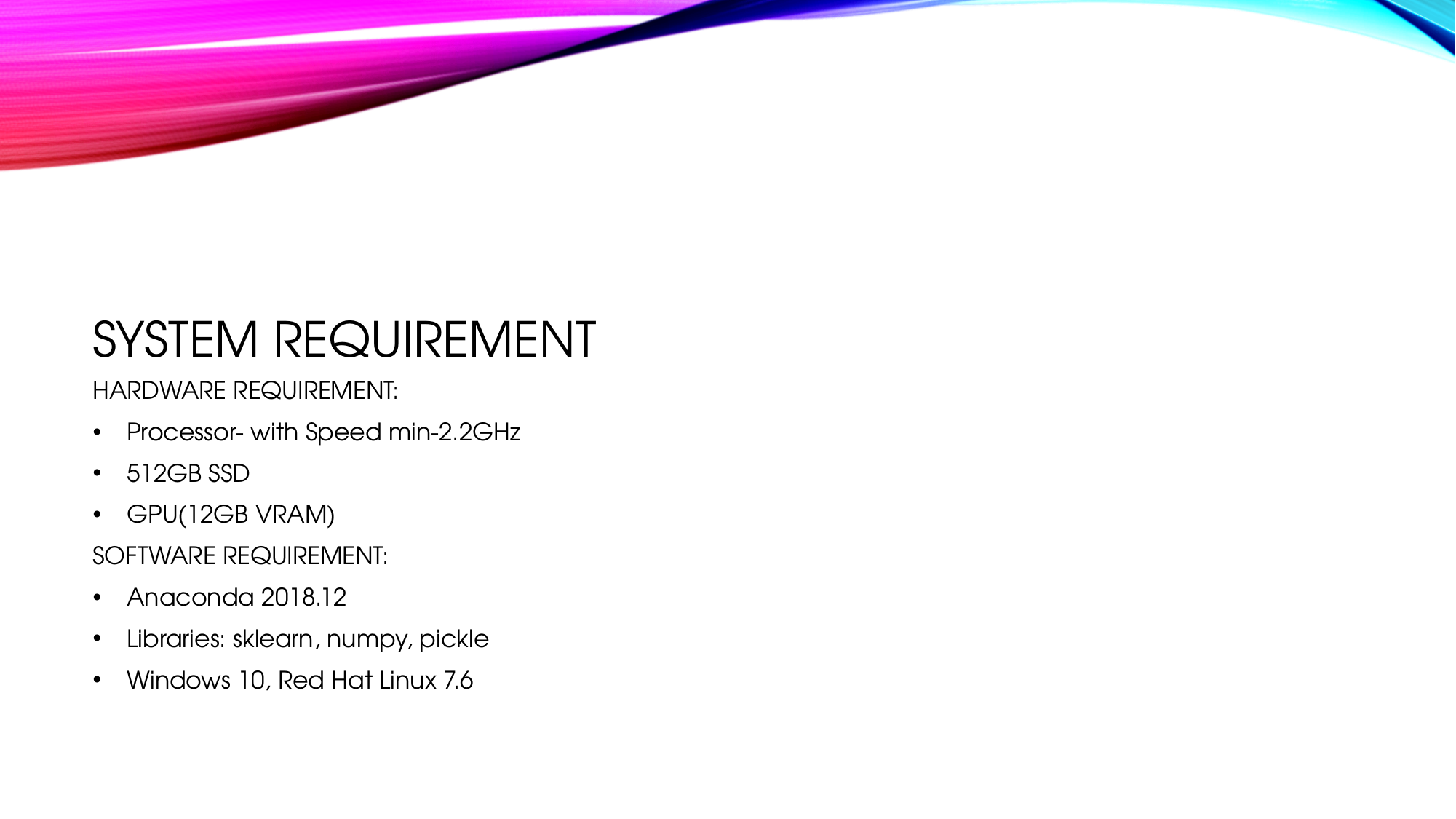

# System requirement
HARDWARE REQUIREMENT:
Processor- with Speed min-2.2GHz
512GB SSD
GPU(12GB VRAM)
SOFTWARE REQUIREMENT:
Anaconda 2018.12
Libraries: sklearn, numpy, pickle
Windows 10, Red Hat Linux 7.6